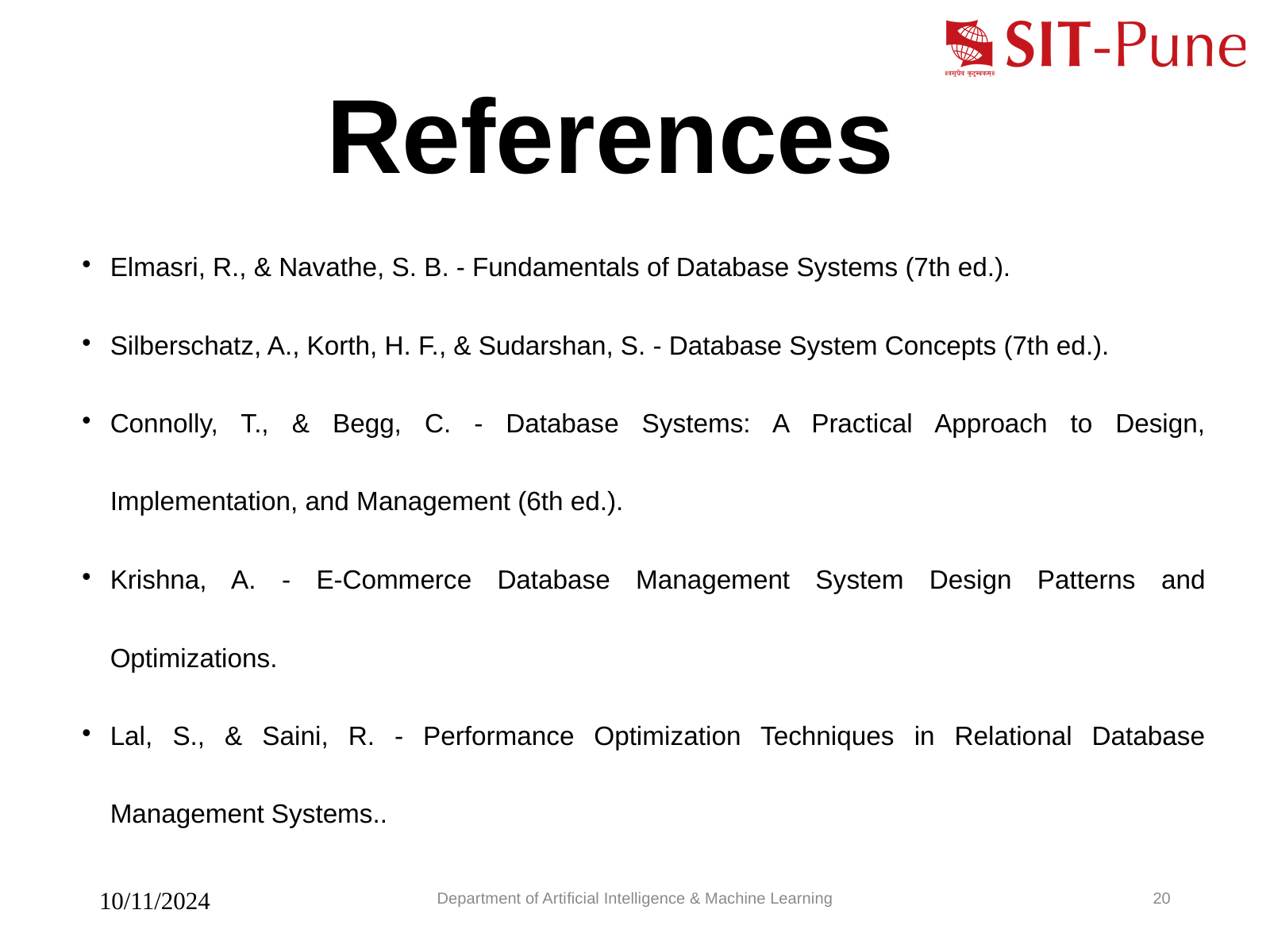

References
Elmasri, R., & Navathe, S. B. - Fundamentals of Database Systems (7th ed.).
Silberschatz, A., Korth, H. F., & Sudarshan, S. - Database System Concepts (7th ed.).
Connolly, T., & Begg, C. - Database Systems: A Practical Approach to Design, Implementation, and Management (6th ed.).
Krishna, A. - E-Commerce Database Management System Design Patterns and Optimizations.
Lal, S., & Saini, R. - Performance Optimization Techniques in Relational Database Management Systems..
10/11/2024
Department of Artificial Intelligence & Machine Learning
20